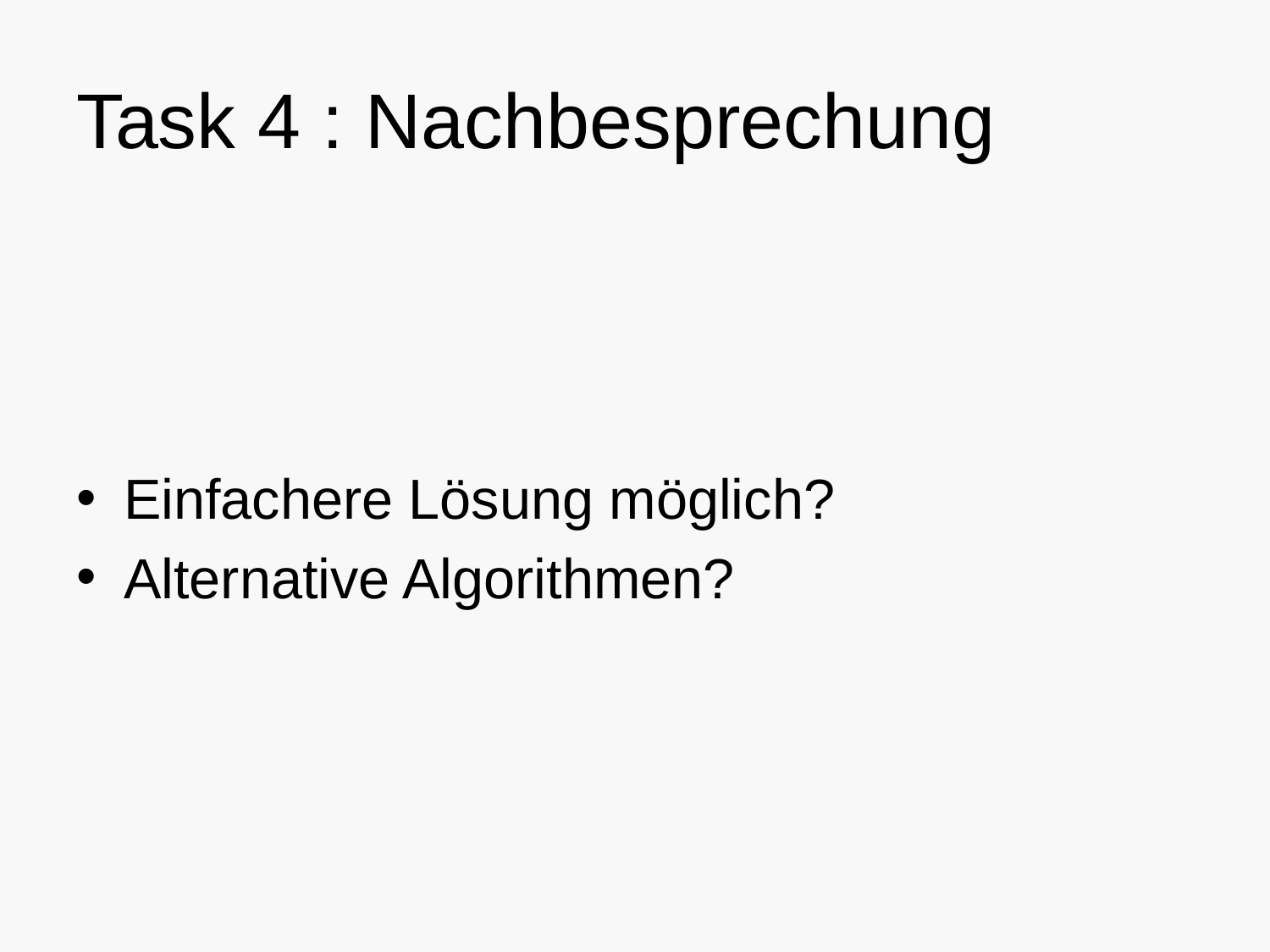

# Task 4 : Nachbesprechung
Einfachere Lösung möglich?
Alternative Algorithmen?